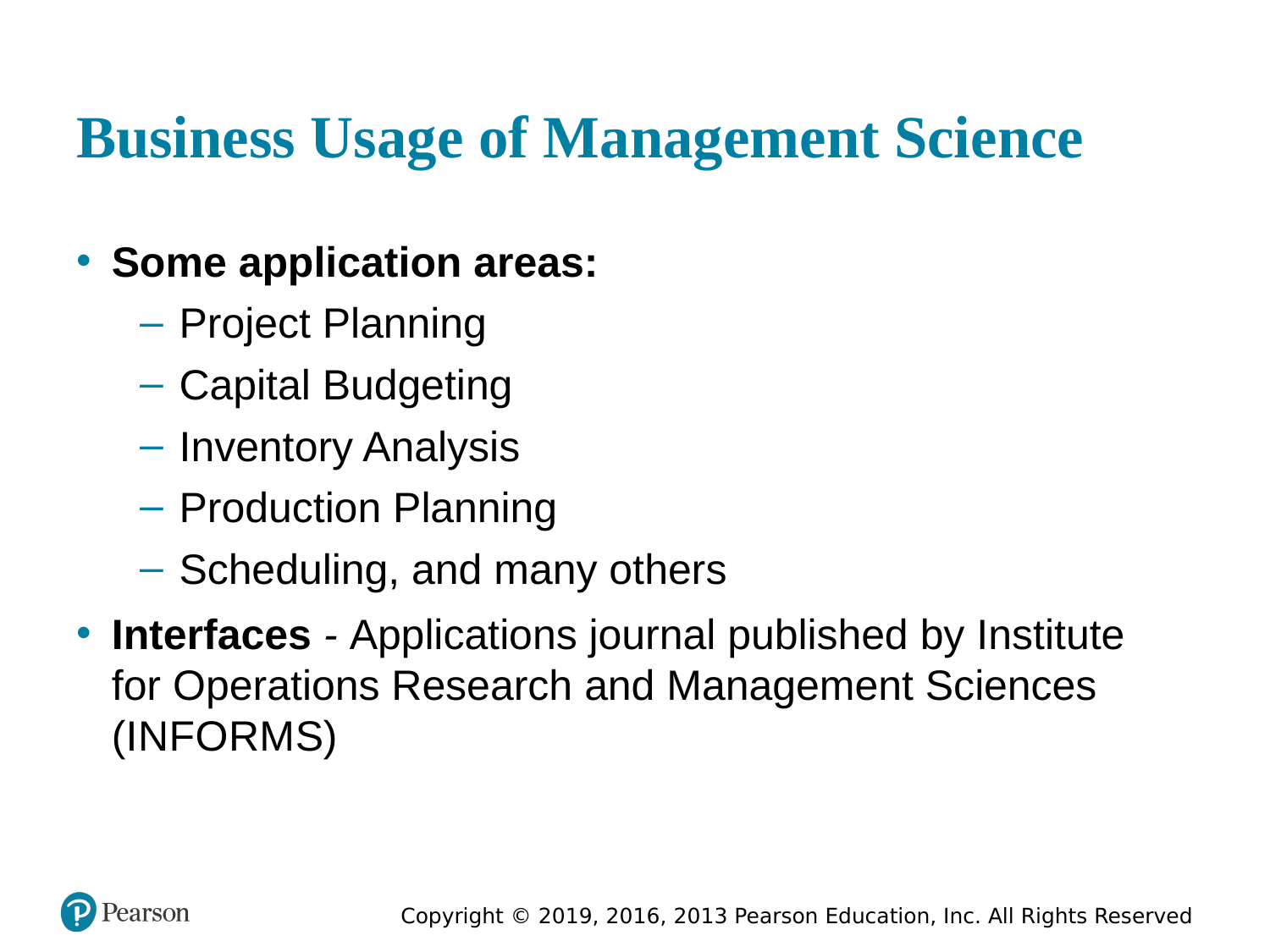

# Business Usage of Management Science
Some application areas:
Project Planning
Capital Budgeting
Inventory Analysis
Production Planning
Scheduling, and many others
Interfaces - Applications journal published by Institute for Operations Research and Management Sciences (I N F O R M S)